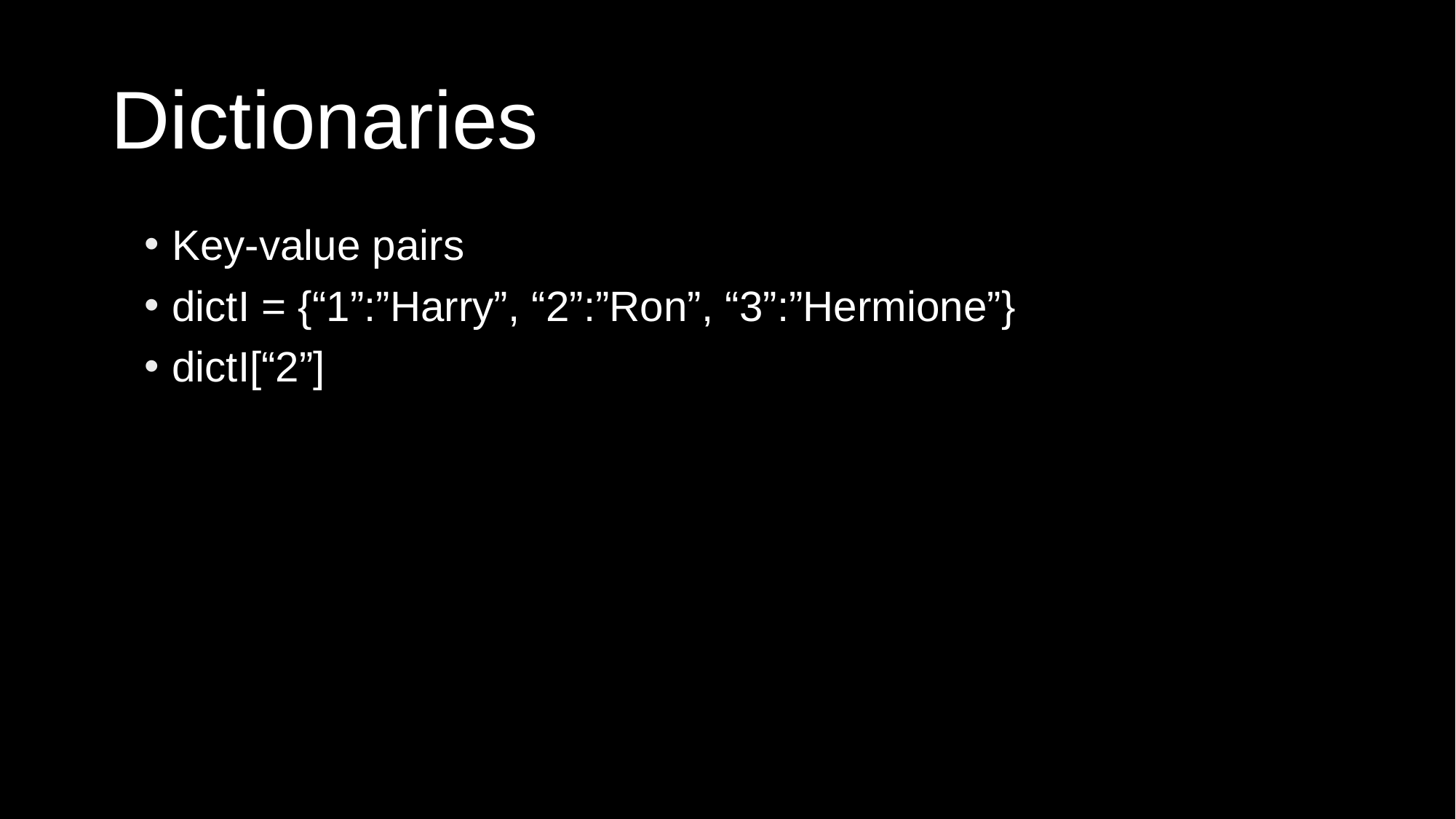

# Dictionaries
Key-value pairs
dictI = {“1”:”Harry”, “2”:”Ron”, “3”:”Hermione”}
dictI[“2”]